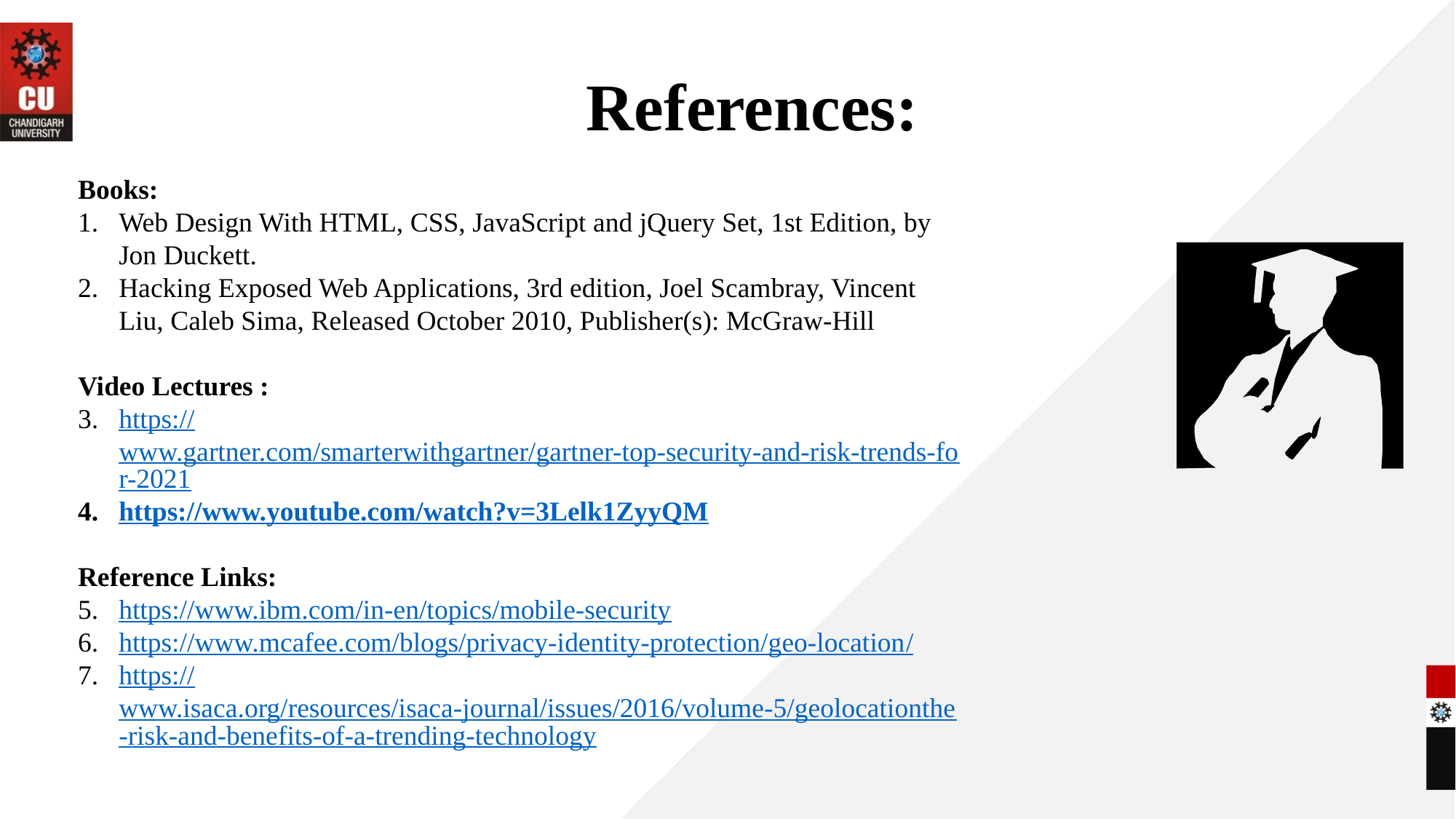

# References:
Books:
Web Design With HTML, CSS, JavaScript and jQuery Set, 1st Edition, by Jon Duckett.
Hacking Exposed Web Applications, 3rd edition, Joel Scambray, Vincent Liu, Caleb Sima, Released October 2010, Publisher(s): McGraw-Hill

Video Lectures :
https://www.gartner.com/smarterwithgartner/gartner-top-security-and-risk-trends-for-2021
https://www.youtube.com/watch?v=3Lelk1ZyyQM

Reference Links:
https://www.ibm.com/in-en/topics/mobile-security
https://www.mcafee.com/blogs/privacy-identity-protection/geo-location/
https://www.isaca.org/resources/isaca-journal/issues/2016/volume-5/geolocationthe-risk-and-benefits-of-a-trending-technology